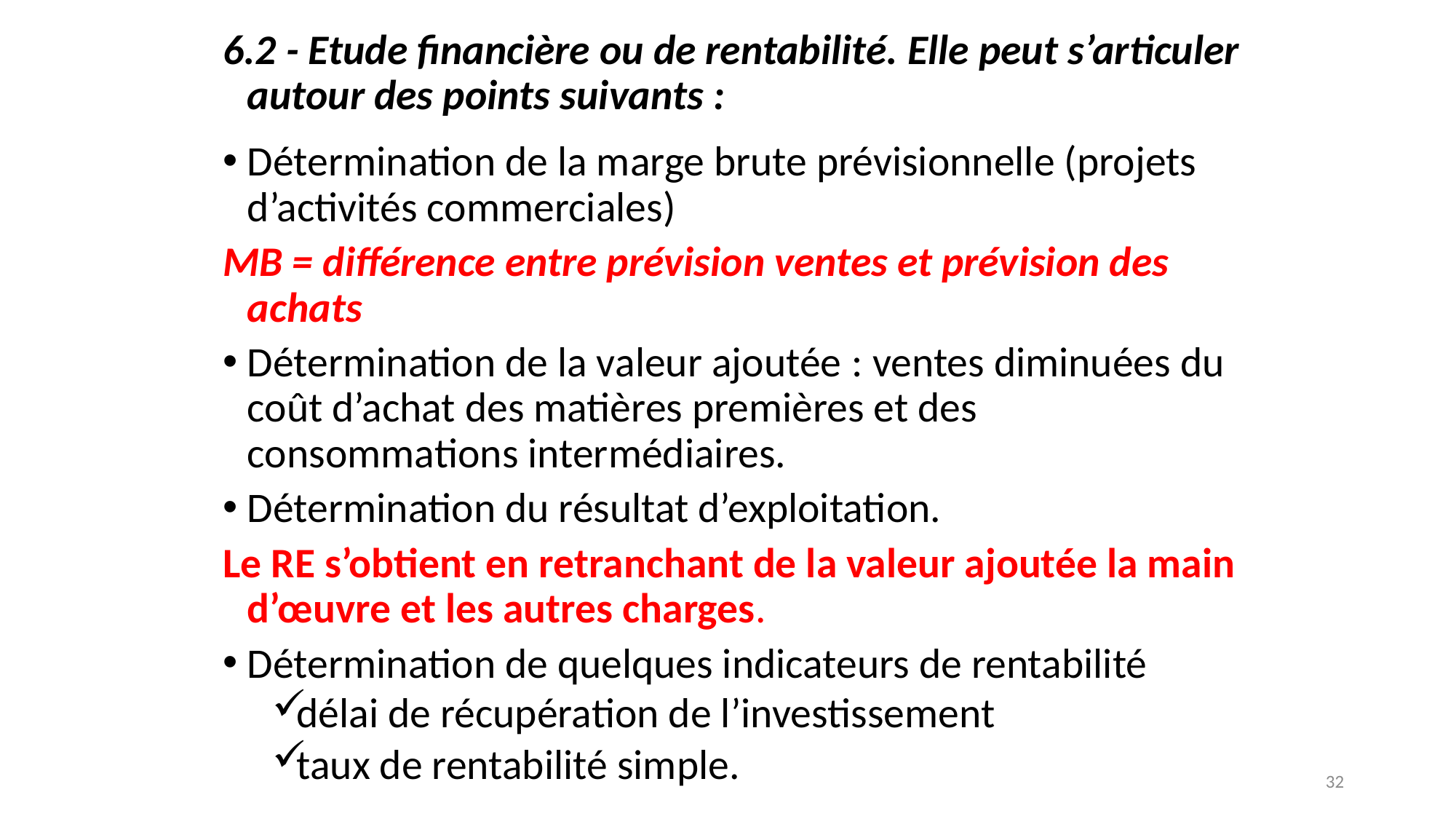

6.2 - Etude financière ou de rentabilité. Elle peut s’articuler autour des points suivants :
Détermination de la marge brute prévisionnelle (projets d’activités commerciales)
MB = différence entre prévision ventes et prévision des achats
Détermination de la valeur ajoutée : ventes diminuées du coût d’achat des matières premières et des consommations intermédiaires.
Détermination du résultat d’exploitation.
Le RE s’obtient en retranchant de la valeur ajoutée la main d’œuvre et les autres charges.
Détermination de quelques indicateurs de rentabilité
délai de récupération de l’investissement
taux de rentabilité simple.
32